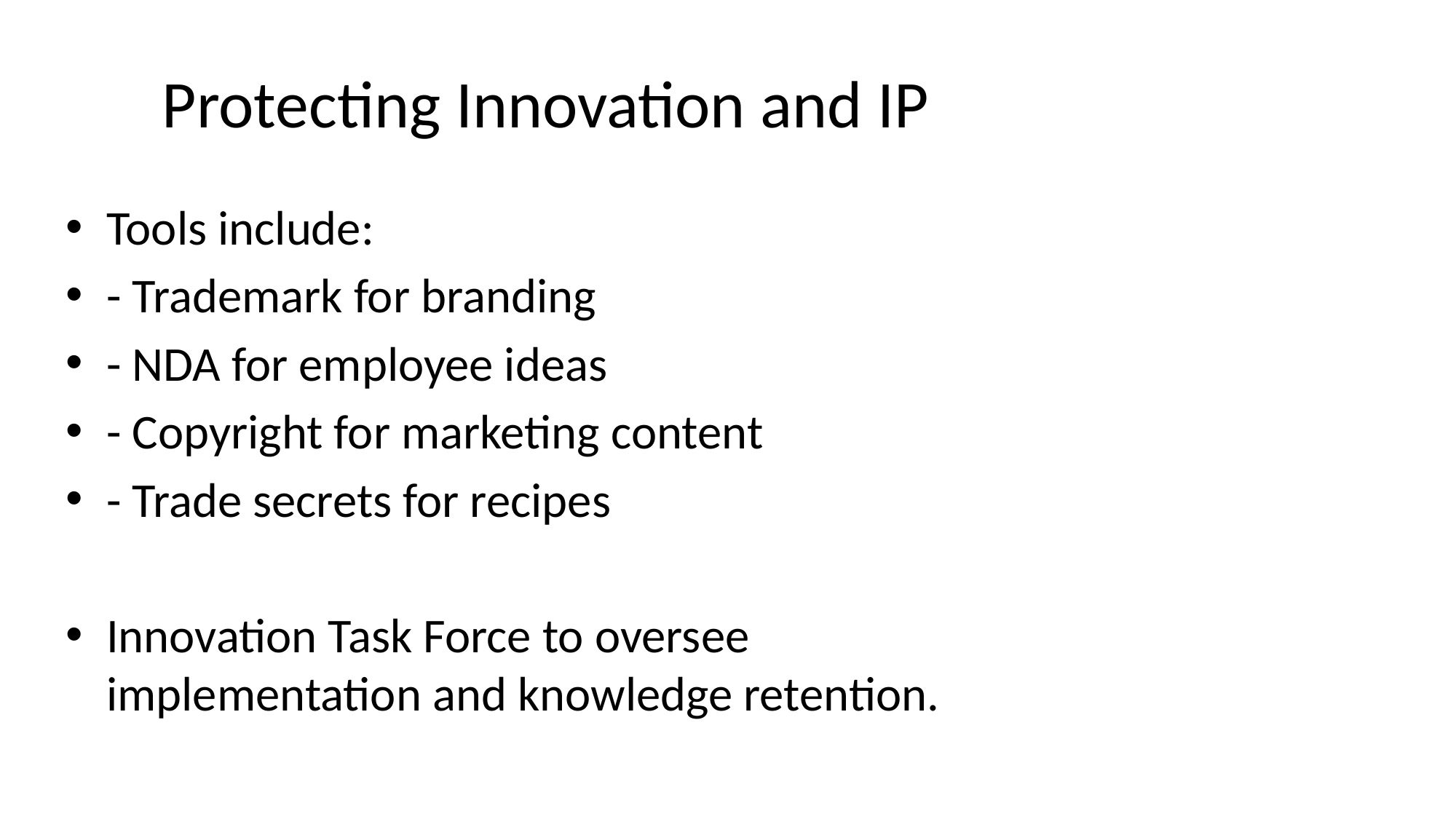

# Protecting Innovation and IP
Tools include:
- Trademark for branding
- NDA for employee ideas
- Copyright for marketing content
- Trade secrets for recipes

Innovation Task Force to oversee implementation and knowledge retention.